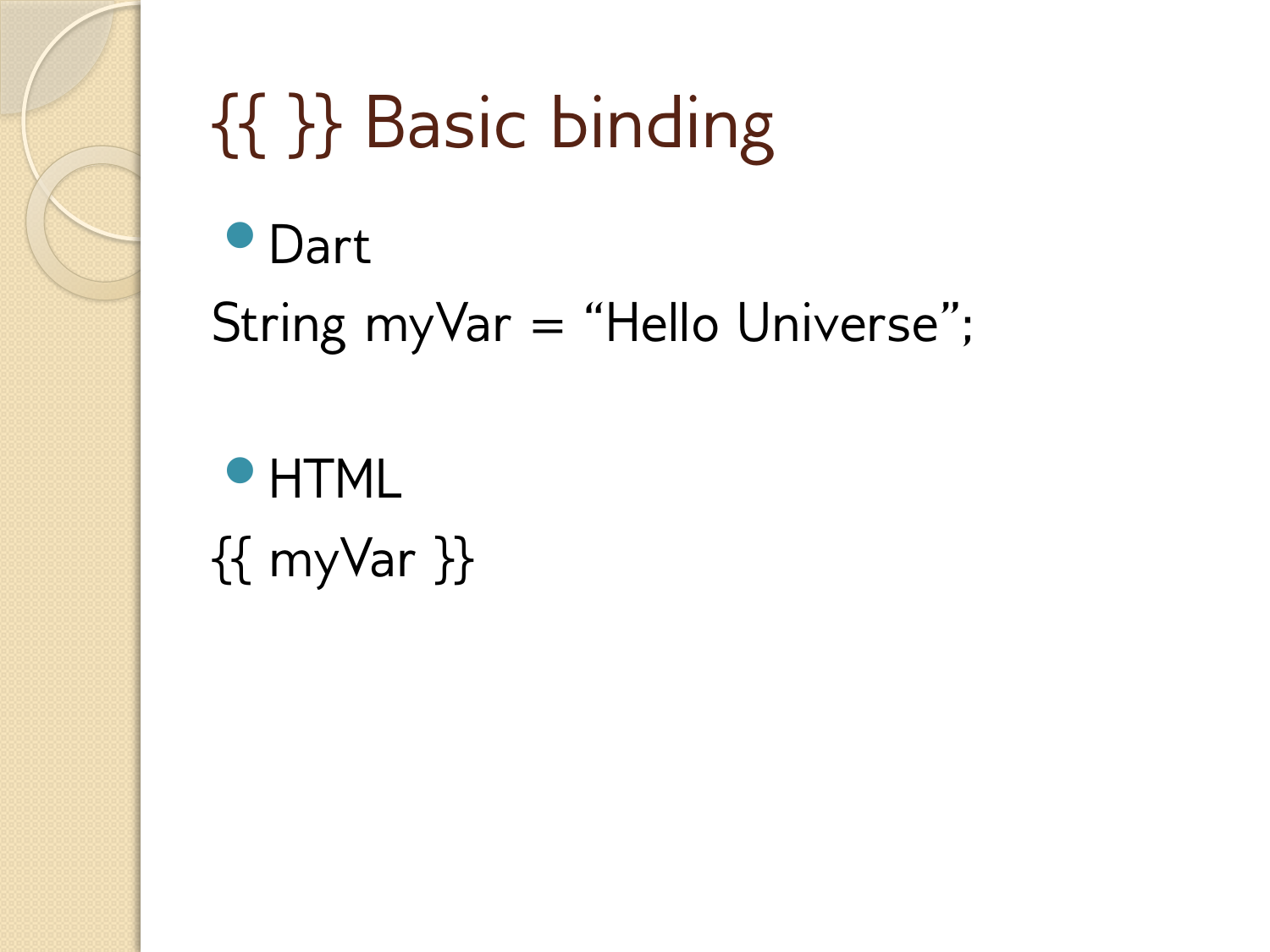

# {{ }} Basic binding
Dart
String myVar = “Hello Universe”;

HTML
{{ myVar }}